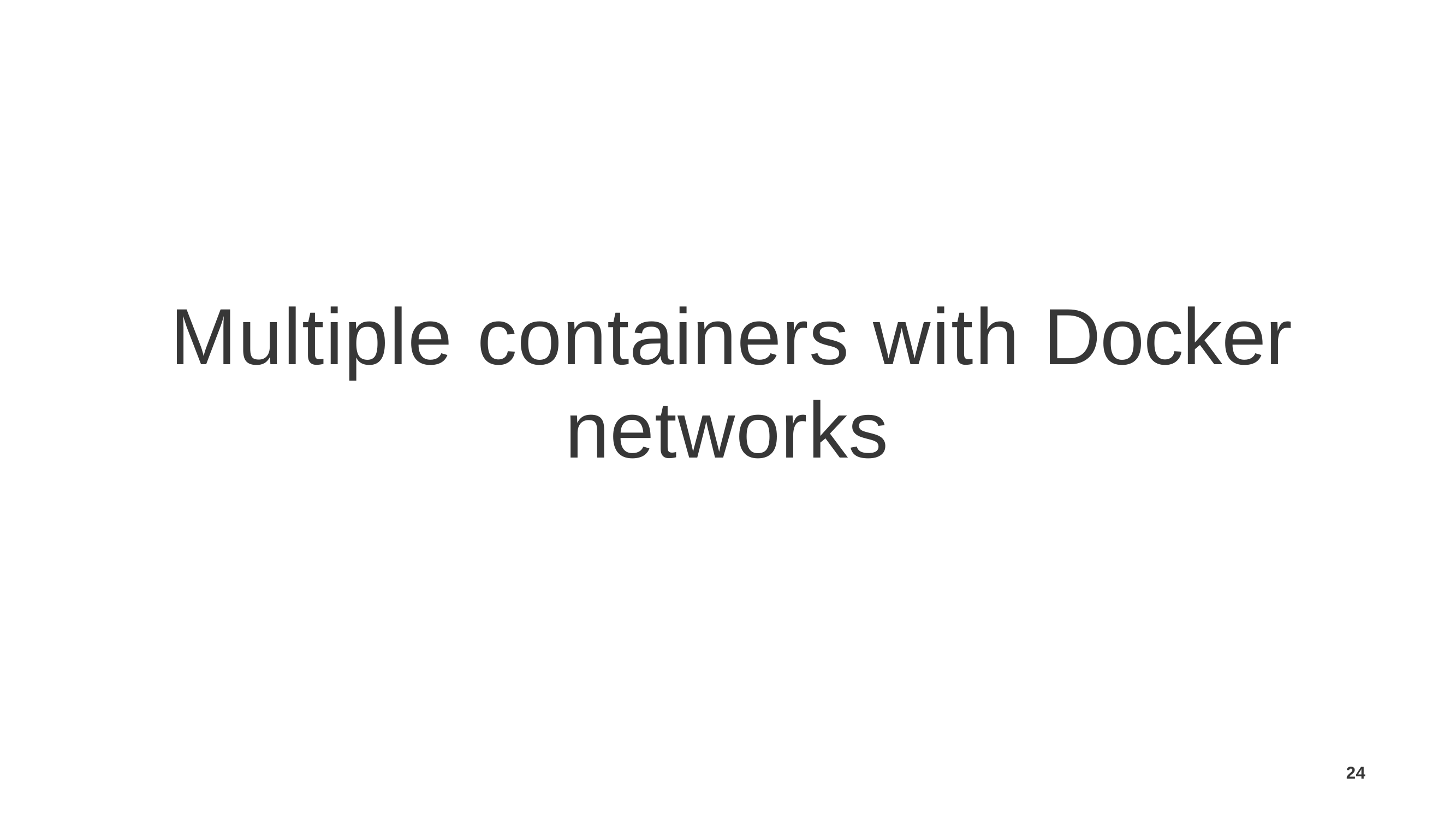

# Multiple containers with Docker  networks
24